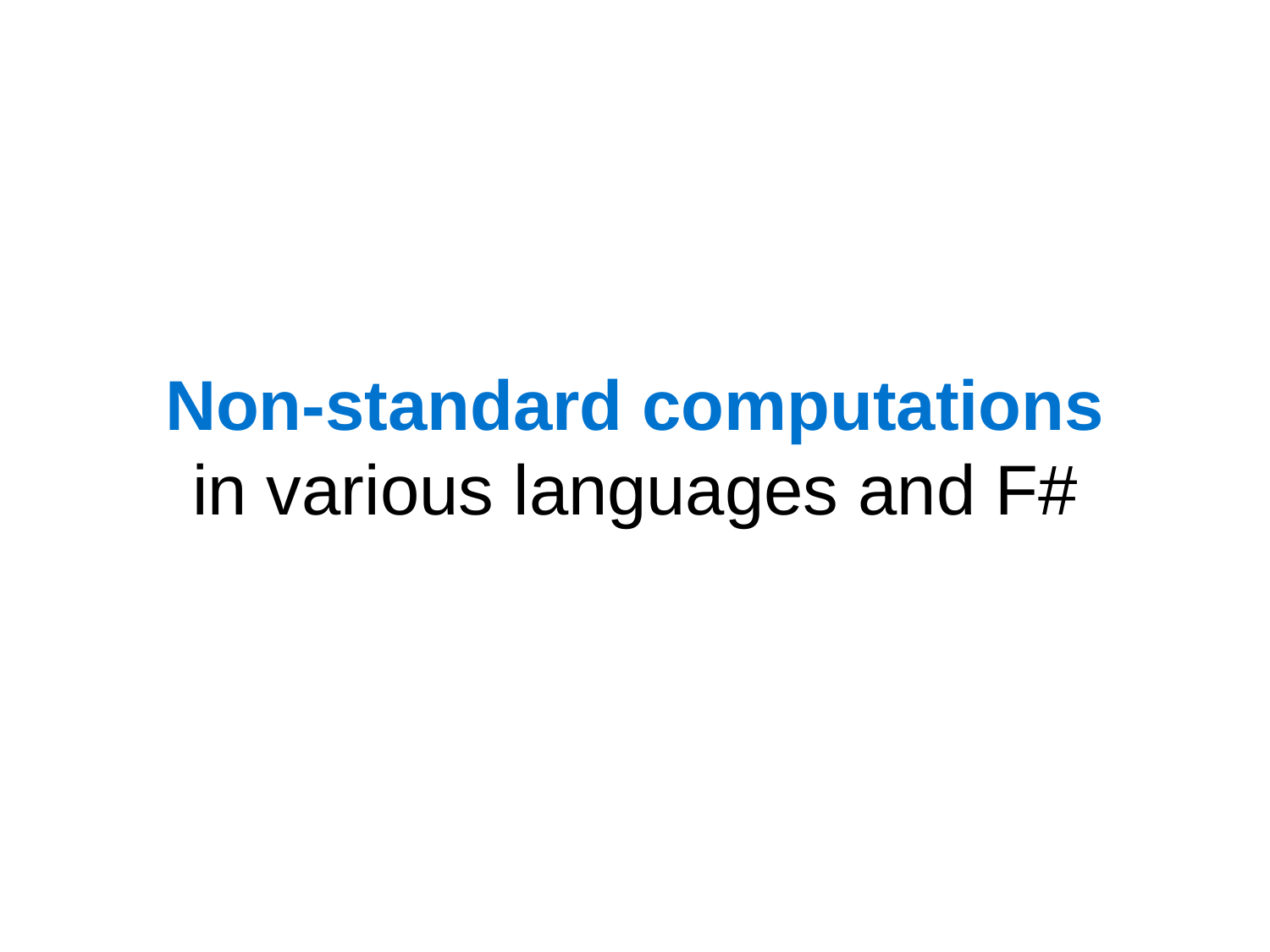

# Non-standard computations in various languages and F#